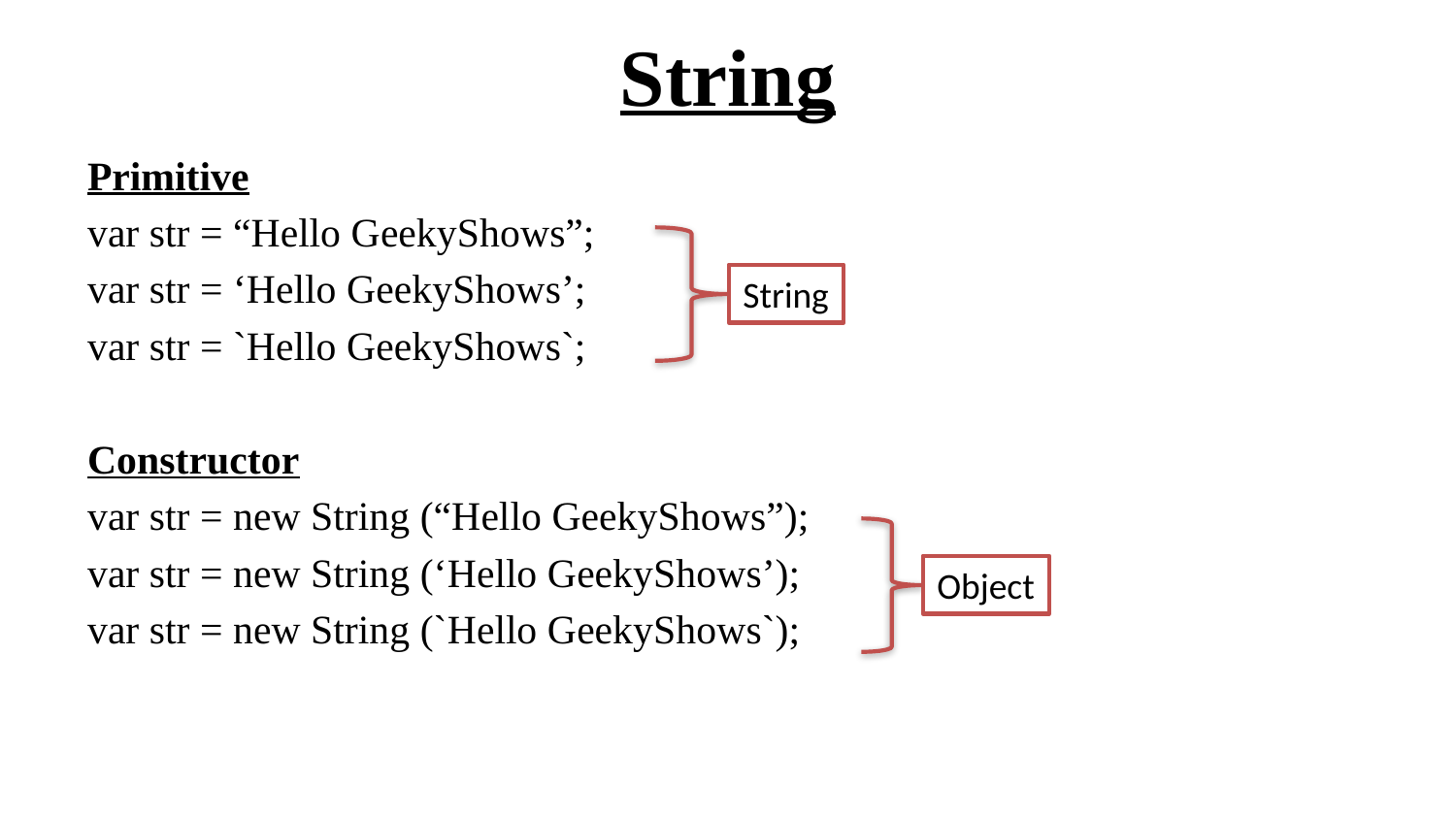

# String
Primitive
var str = “Hello GeekyShows”;
var str = ‘Hello GeekyShows’;
var str = `Hello GeekyShows`;

Constructor
var str = new String (“Hello GeekyShows”);
var str = new String (‘Hello GeekyShows’);
var str = new String (`Hello GeekyShows`);

String

Object